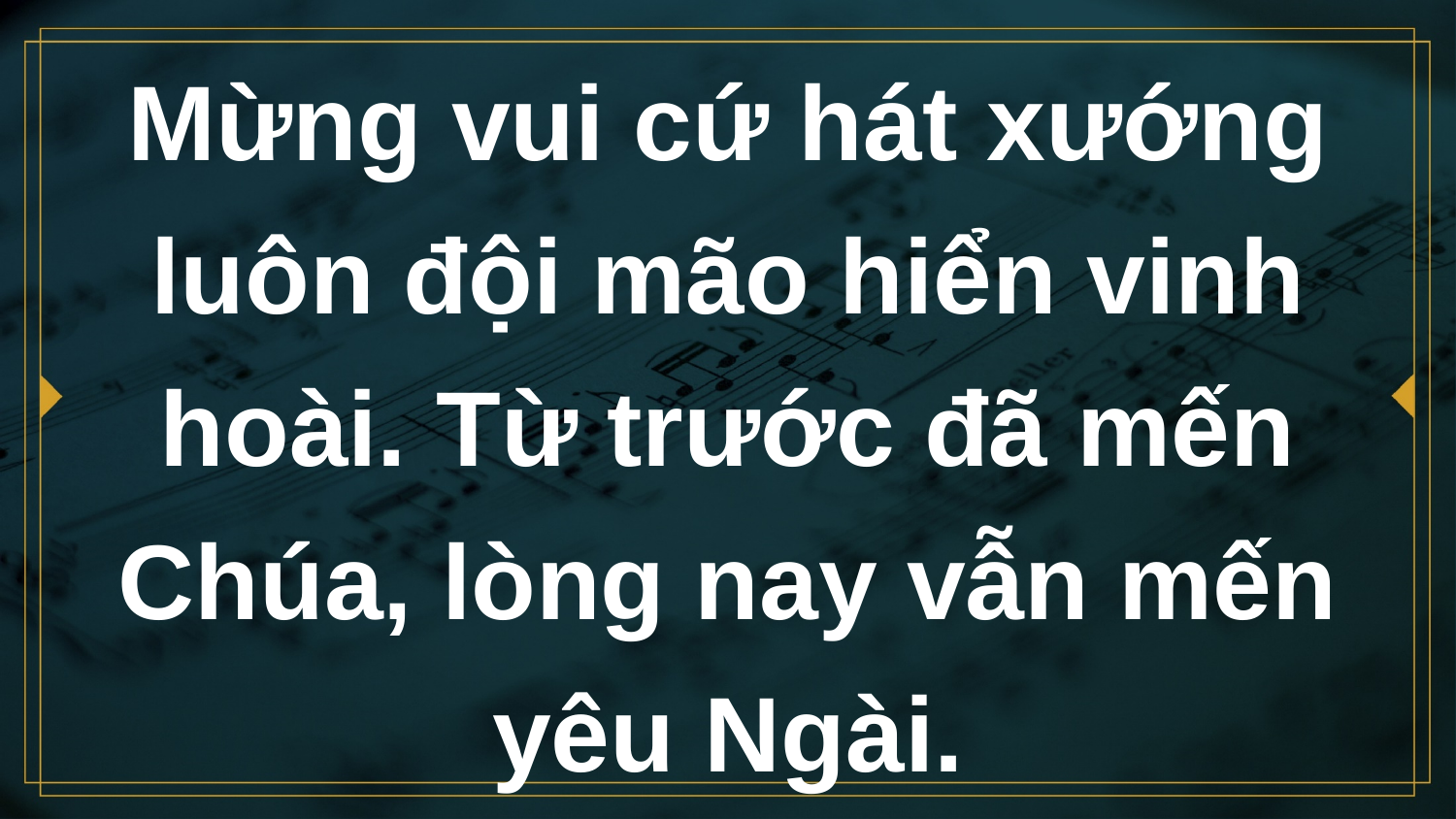

# Mừng vui cứ hát xướng luôn đội mão hiển vinh hoài. Từ trước đã mến Chúa, lòng nay vẫn mến yêu Ngài.